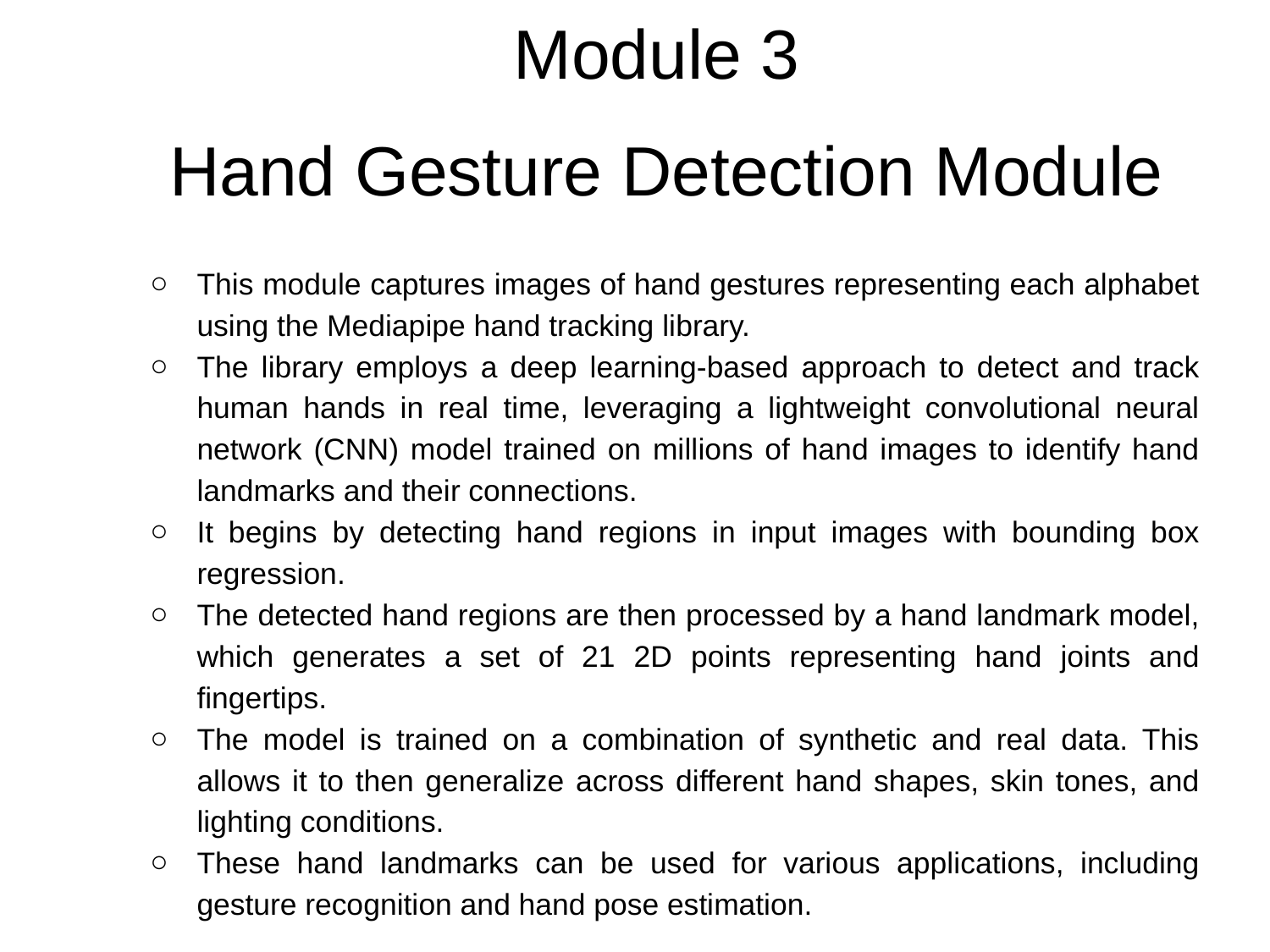

# Module 3
Hand Gesture Detection Module
This module captures images of hand gestures representing each alphabet using the Mediapipe hand tracking library.
The library employs a deep learning-based approach to detect and track human hands in real time, leveraging a lightweight convolutional neural network (CNN) model trained on millions of hand images to identify hand landmarks and their connections.
It begins by detecting hand regions in input images with bounding box regression.
The detected hand regions are then processed by a hand landmark model, which generates a set of 21 2D points representing hand joints and fingertips.
The model is trained on a combination of synthetic and real data. This allows it to then generalize across different hand shapes, skin tones, and lighting conditions.
These hand landmarks can be used for various applications, including gesture recognition and hand pose estimation.